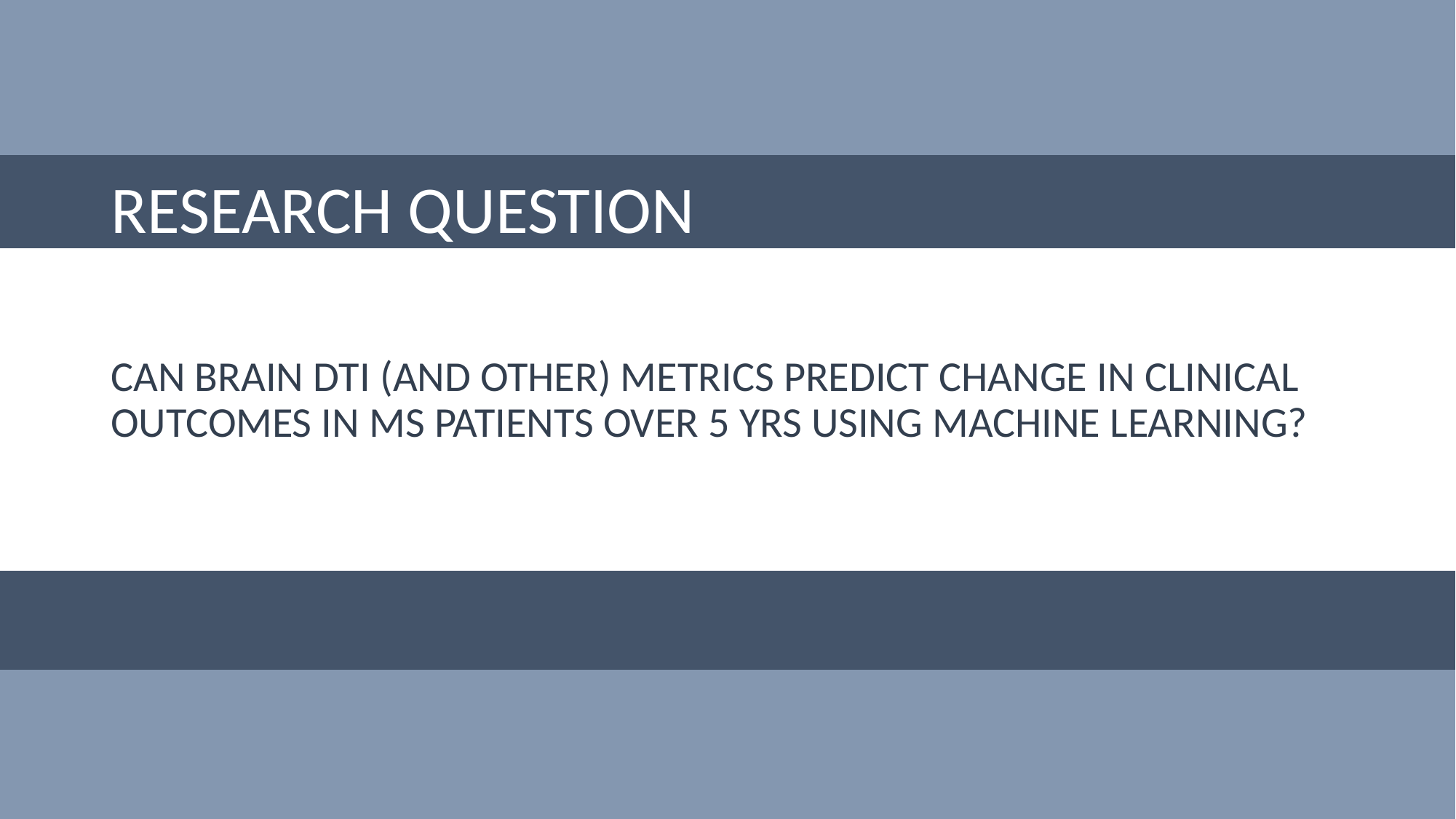

# RESEARCH QUESTION

CAN BRAIN DTI (AND OTHER) METRICS PREDICT CHANGE IN CLINICAL OUTCOMES IN MS PATIENTS OVER 5 YRS USING MACHINE LEARNING?